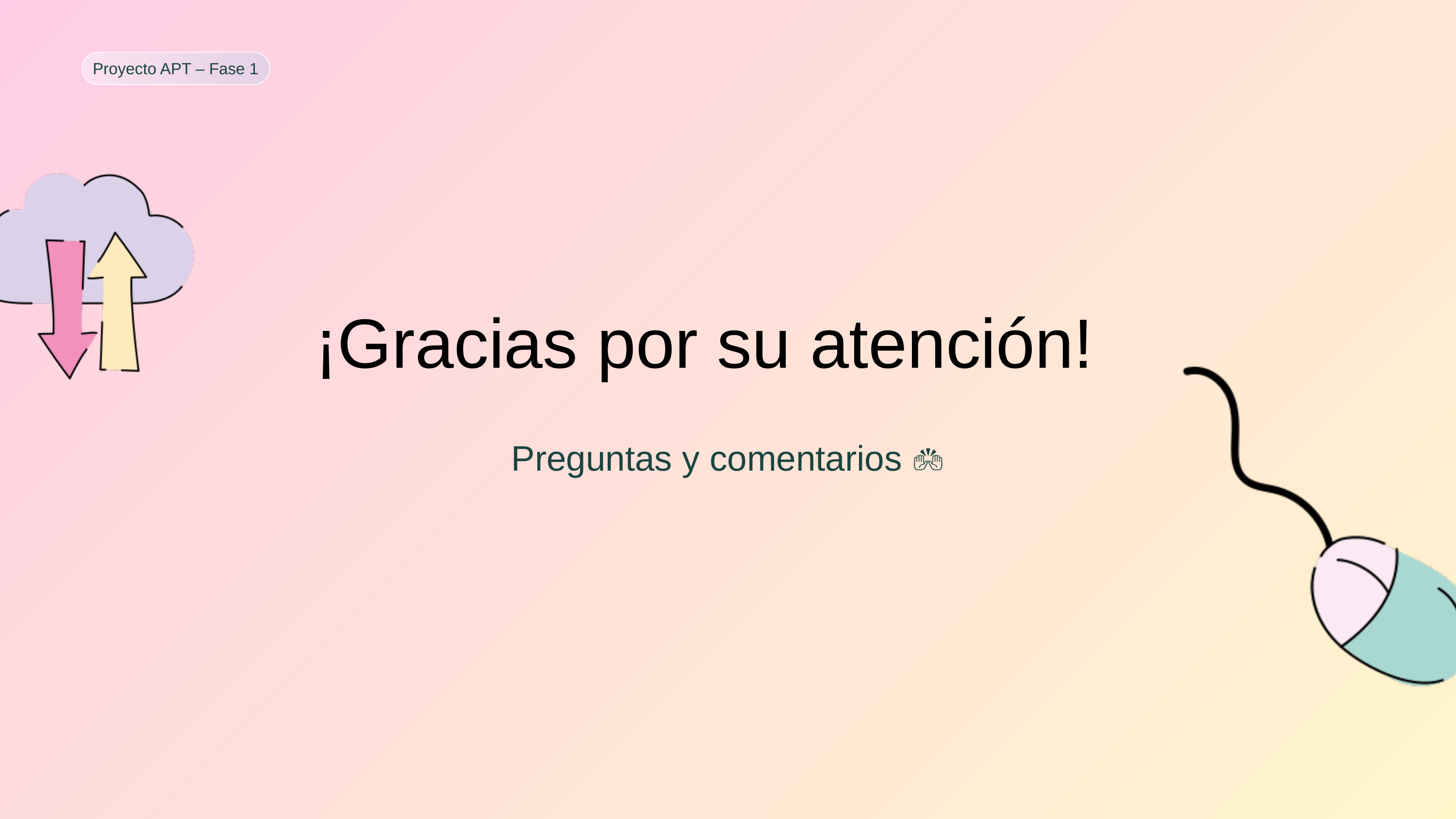

Proyecto APT – Fase 1

¡Gracias por su atención!

Preguntas y comentarios 🙌